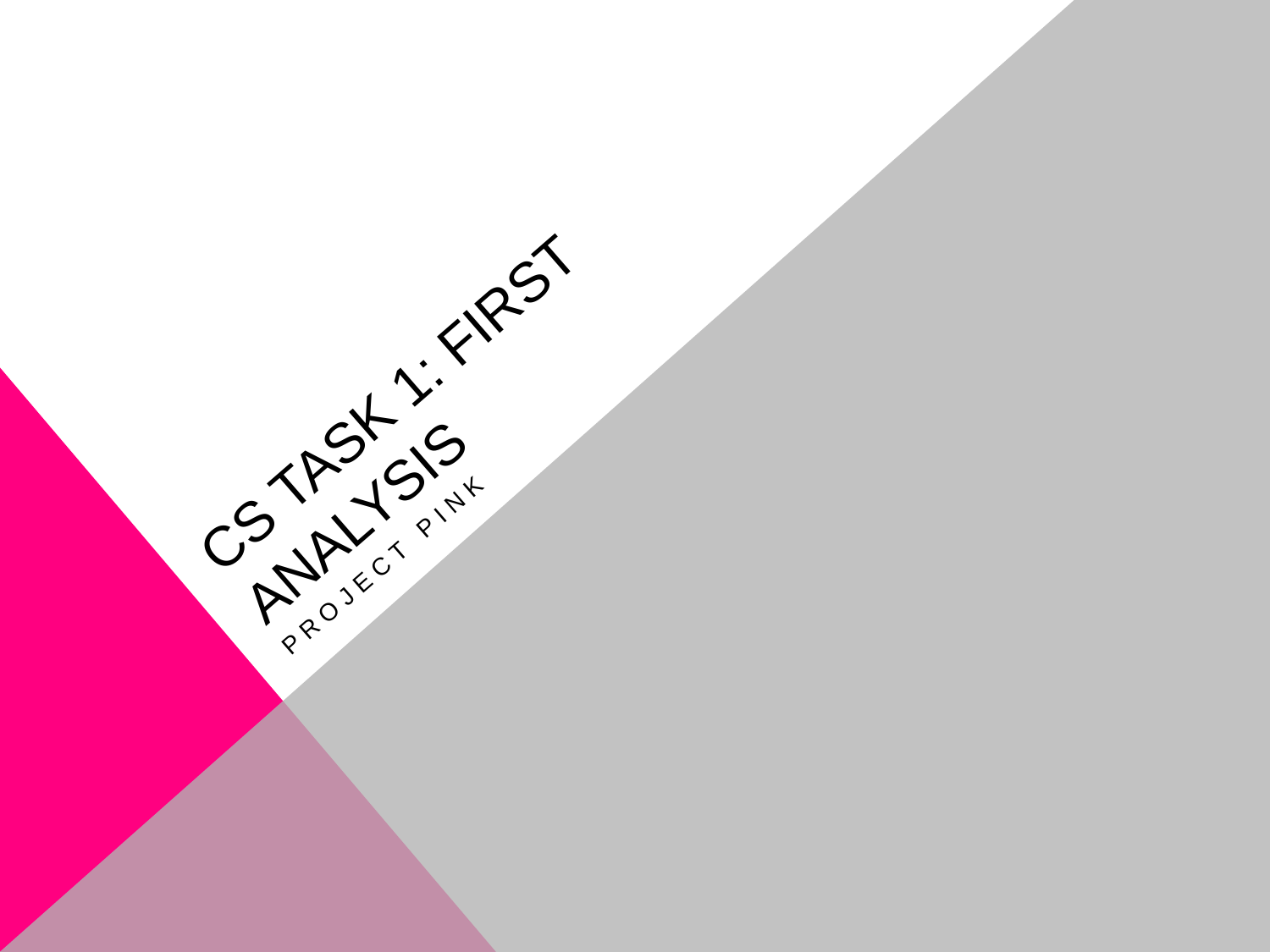

# CS Task 1: First Analysis
Project pink